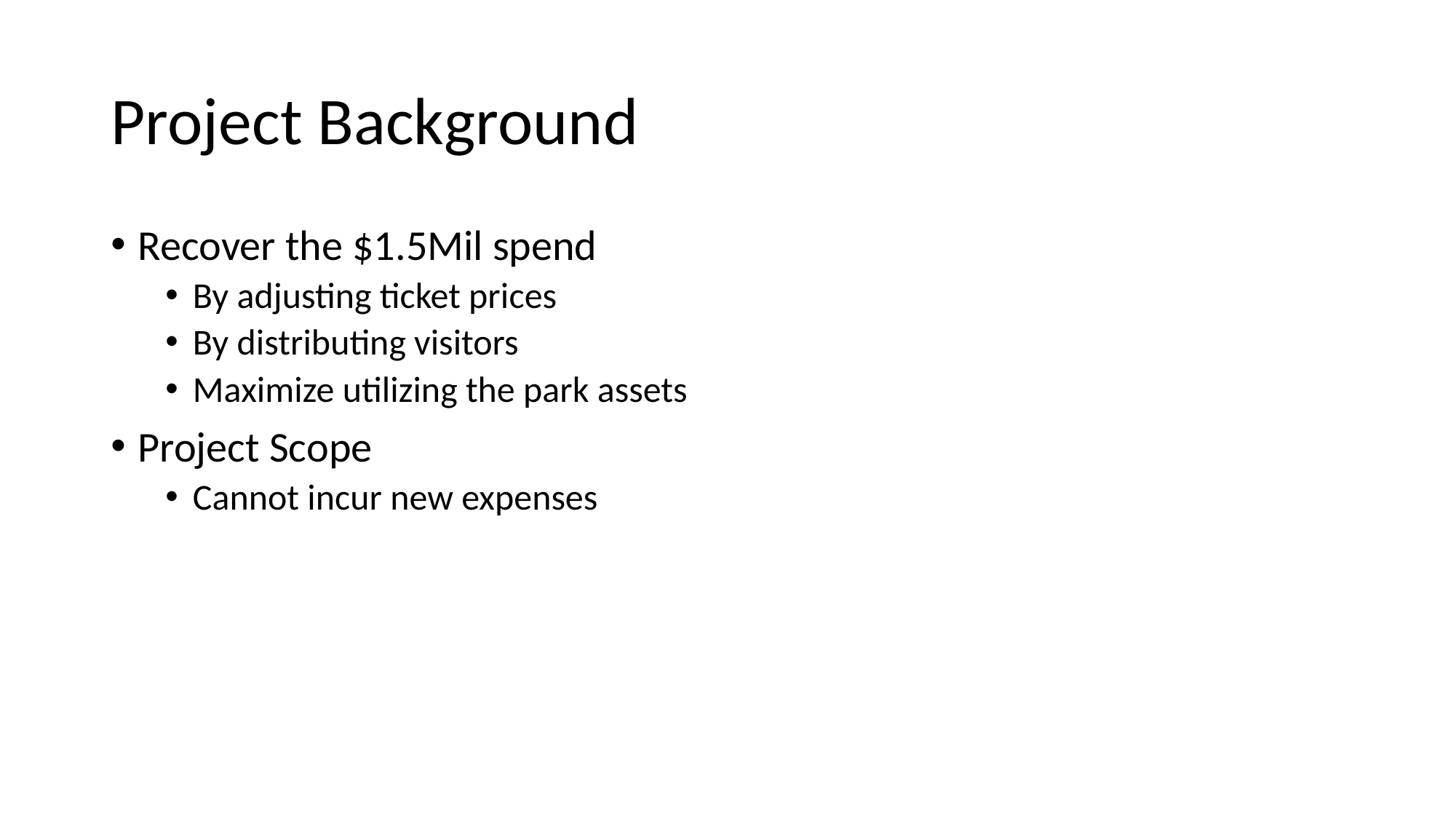

# Project Background
Recover the $1.5Mil spend
By adjusting ticket prices
By distributing visitors
Maximize utilizing the park assets
Project Scope
Cannot incur new expenses